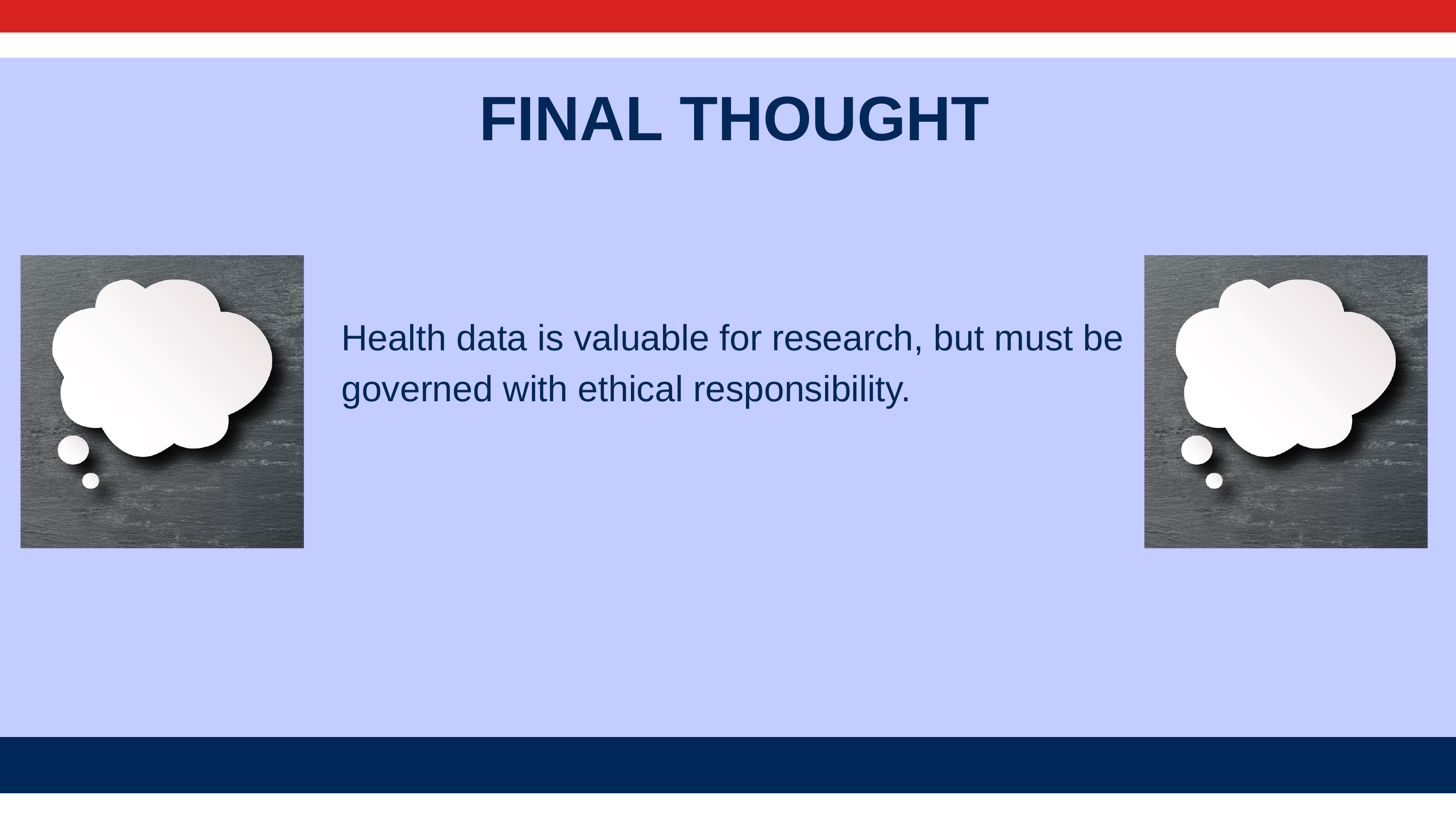

FINAL THOUGHT

Health data is valuable for research, but must be governed with ethical responsibility.